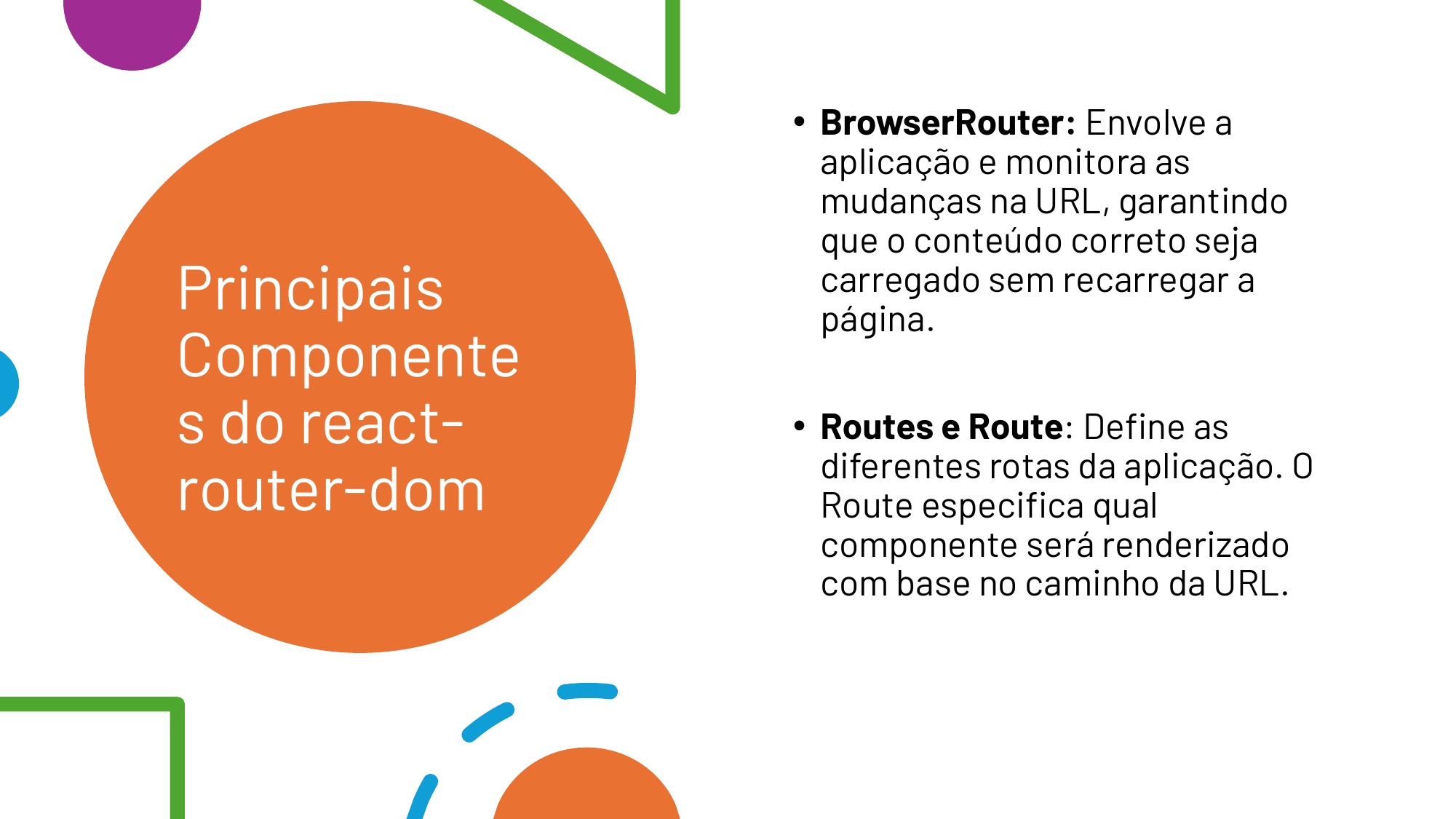

BrowserRouter: Envolve a aplicação e monitora as mudanças na URL, garantindo que o conteúdo correto seja carregado sem recarregar a página.

Routes e Route: Define as diferentes rotas da aplicação. O Route especifica qual componente será renderizado com base no caminho da URL.

# Principais Componentes do react-router-dom